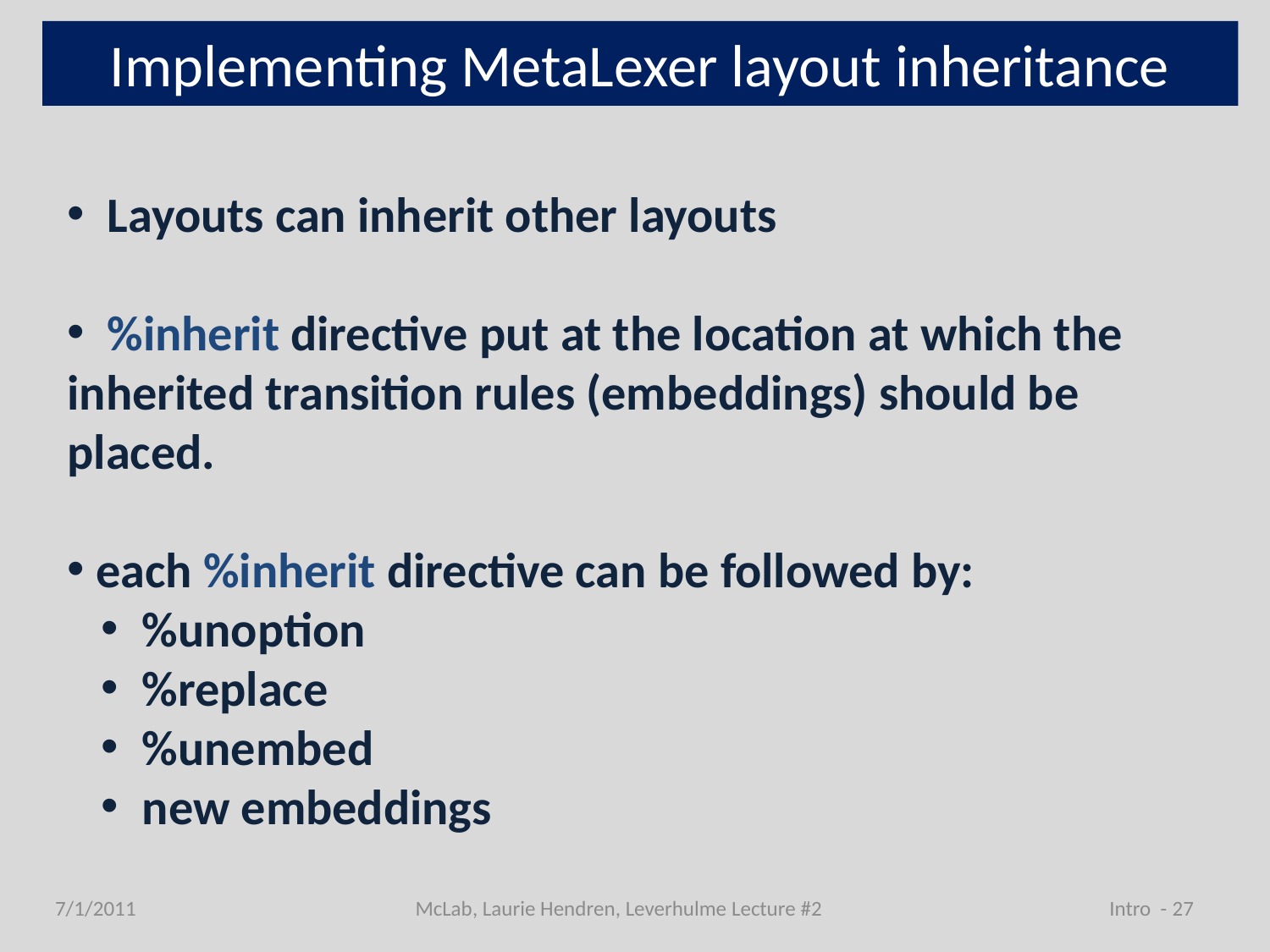

Implementing MetaLexer layout inheritance

  Layouts can inherit other layouts

  %inherit directive put at the location at which the inherited transition rules (embeddings) should be placed.

 each %inherit directive can be followed by:
 %unoption
 %replace
 %unembed
 new embeddings
7/1/2011
McLab, Laurie Hendren, Leverhulme Lecture #2
27